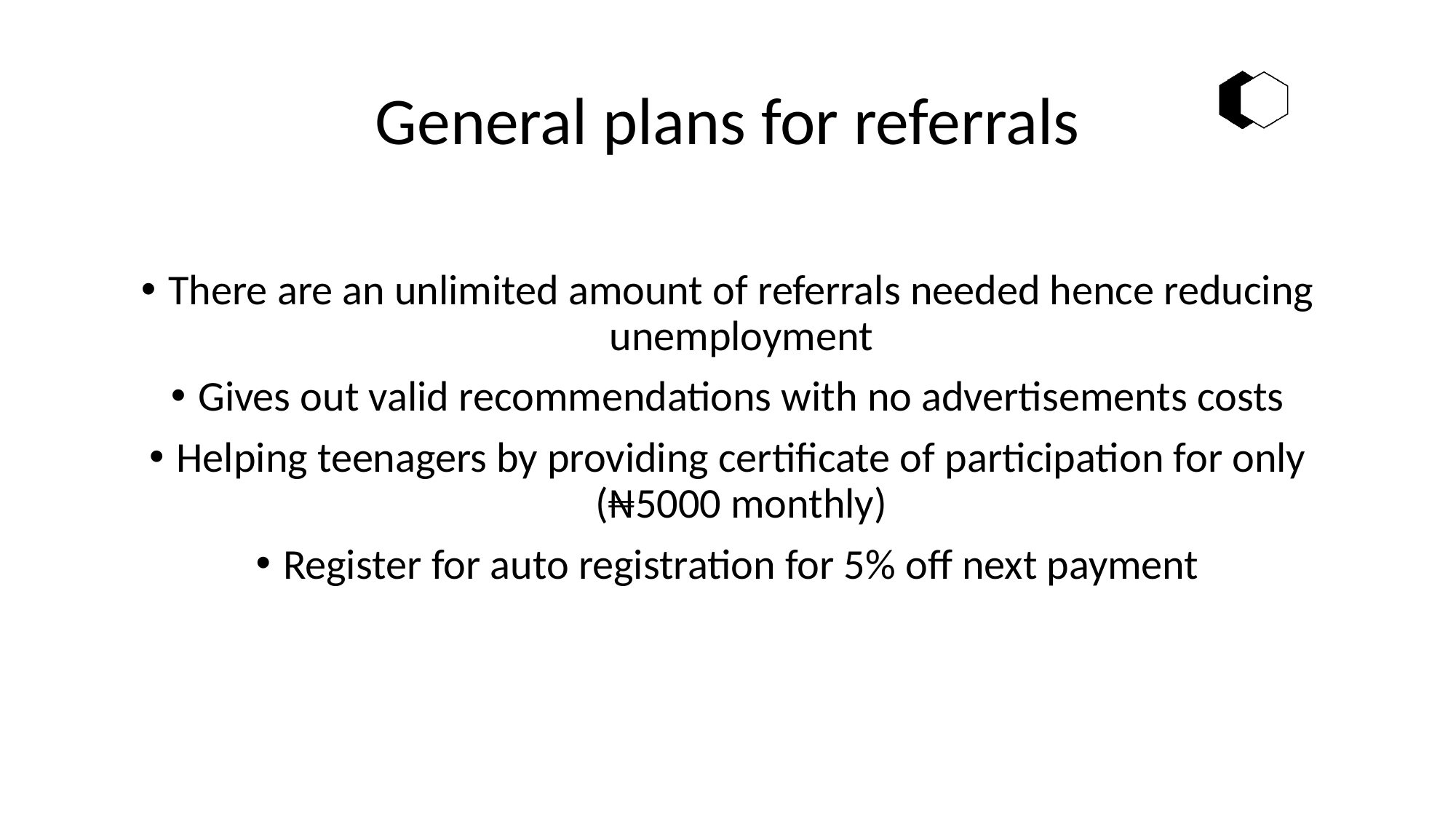

# General plans for referrals
There are an unlimited amount of referrals needed hence reducing unemployment
Gives out valid recommendations with no advertisements costs
Helping teenagers by providing certificate of participation for only (₦5000 monthly)
Register for auto registration for 5% off next payment